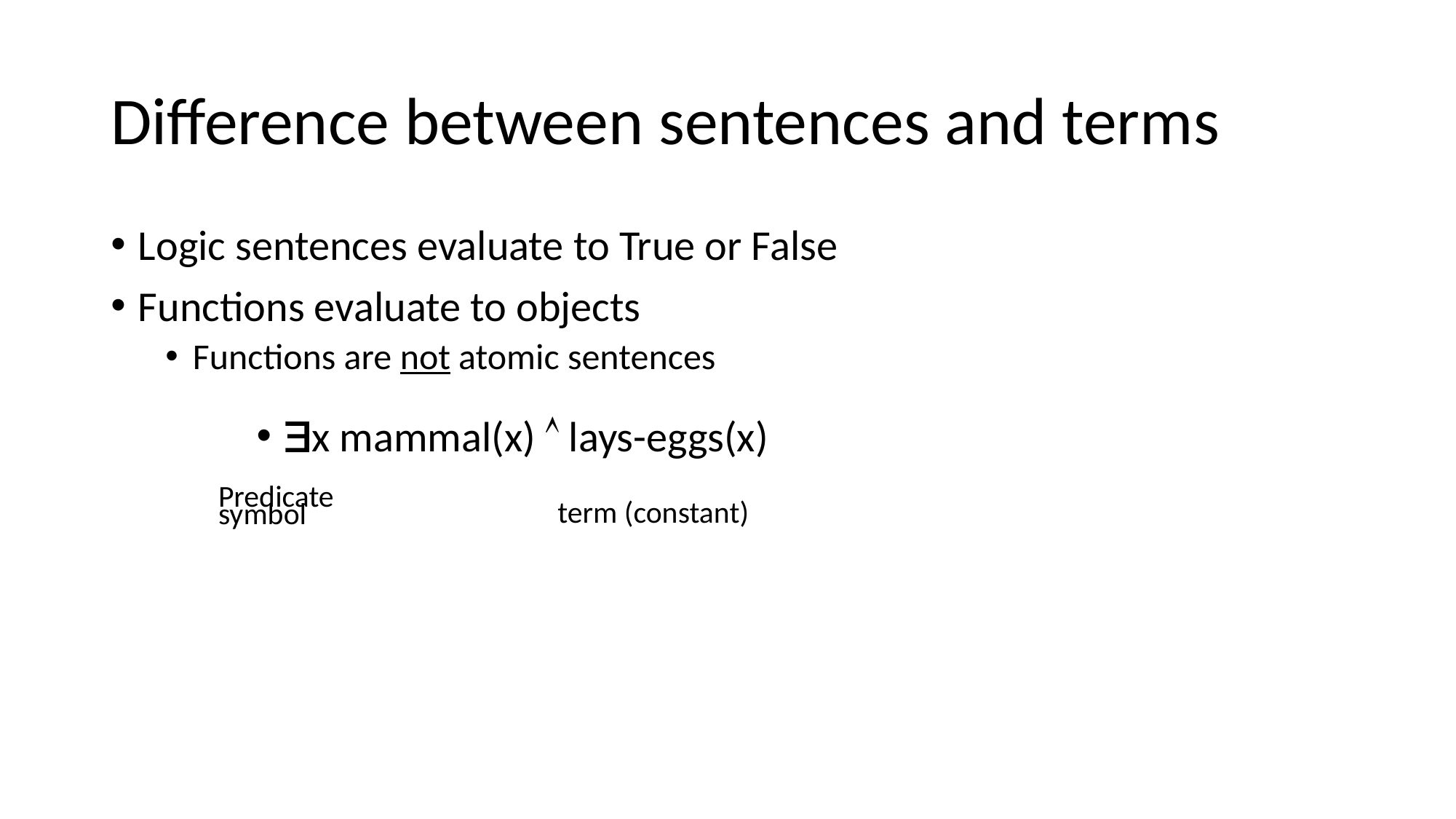

# Difference between sentences and terms
Logic sentences evaluate to True or False
Functions evaluate to objects
Functions are not atomic sentences
∃x mammal(x) ∧ lays-eggs(x)

Predicate
symbol
term (constant)